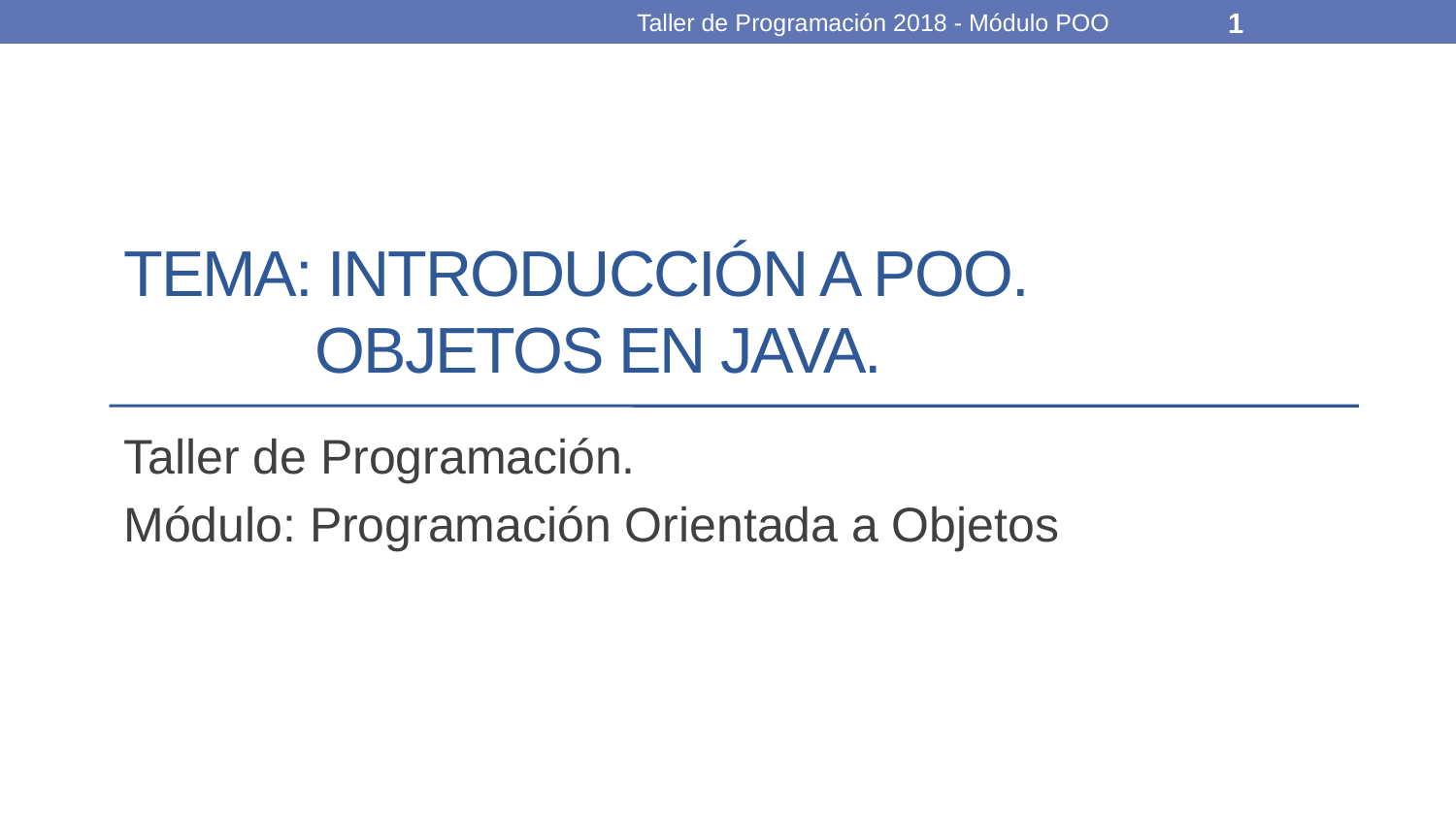

Taller de Programación 2018 - Módulo POO
1
# TEMA: introducción a poo. Objetos en java.
Taller de Programación.
Módulo: Programación Orientada a Objetos